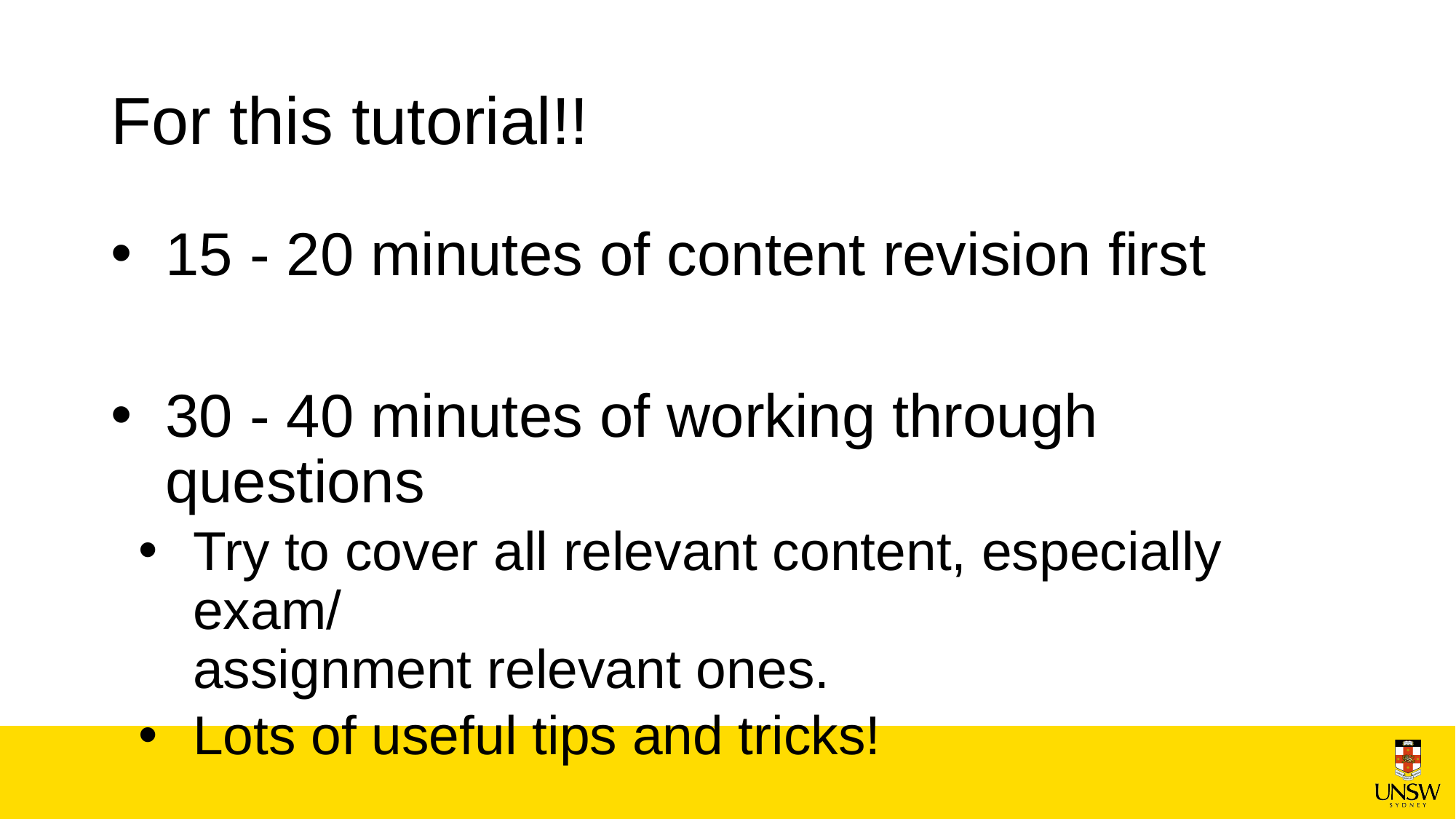

# For this tutorial!!
15 - 20 minutes of content revision first

30 - 40 minutes of working through questions
Try to cover all relevant content, especially exam/
assignment relevant ones.
Lots of useful tips and tricks!